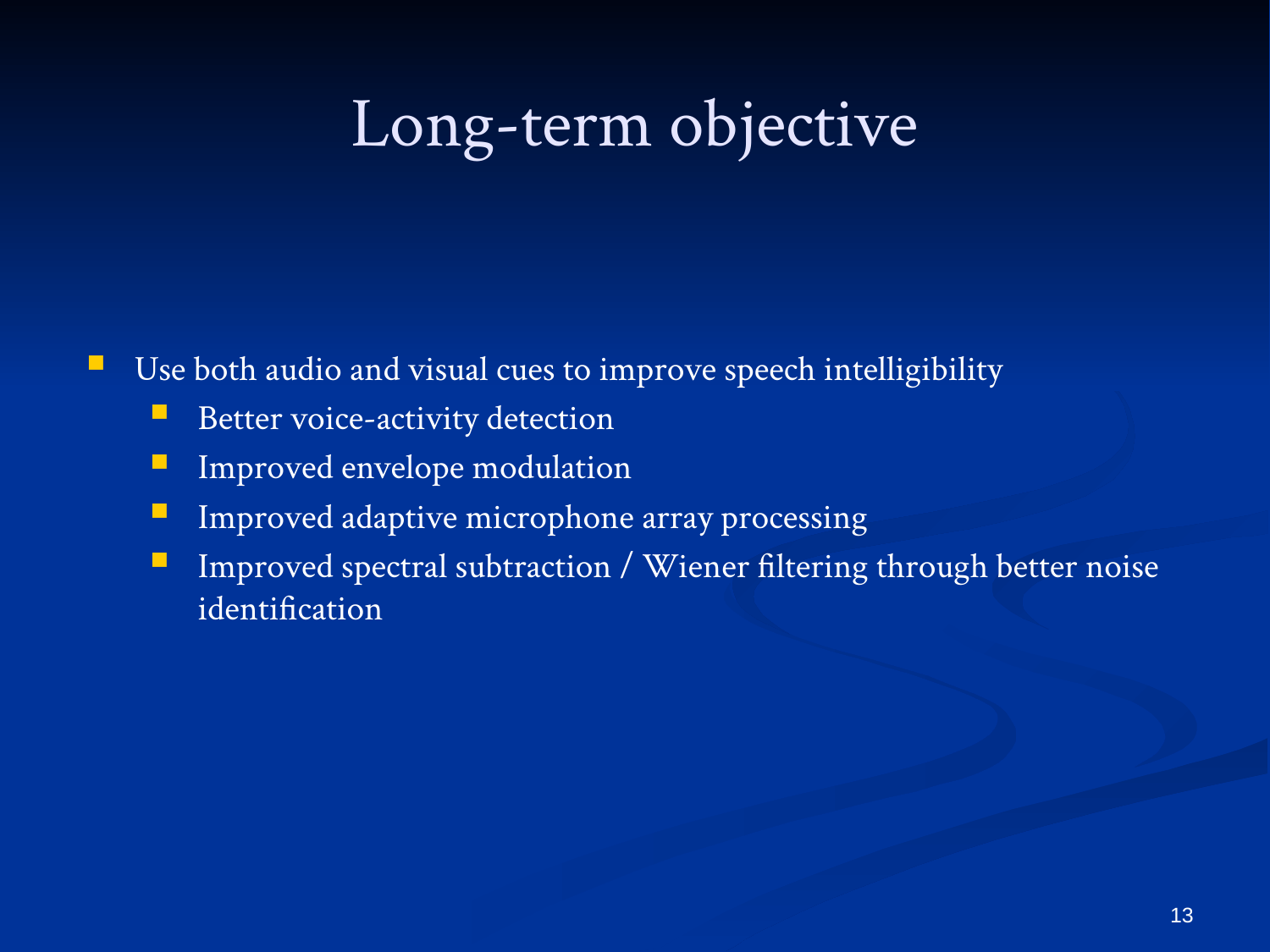

# Long-term objective
Use both audio and visual cues to improve speech intelligibility
Better voice-activity detection
Improved envelope modulation
Improved adaptive microphone array processing
Improved spectral subtraction / Wiener filtering through better noise identification
13